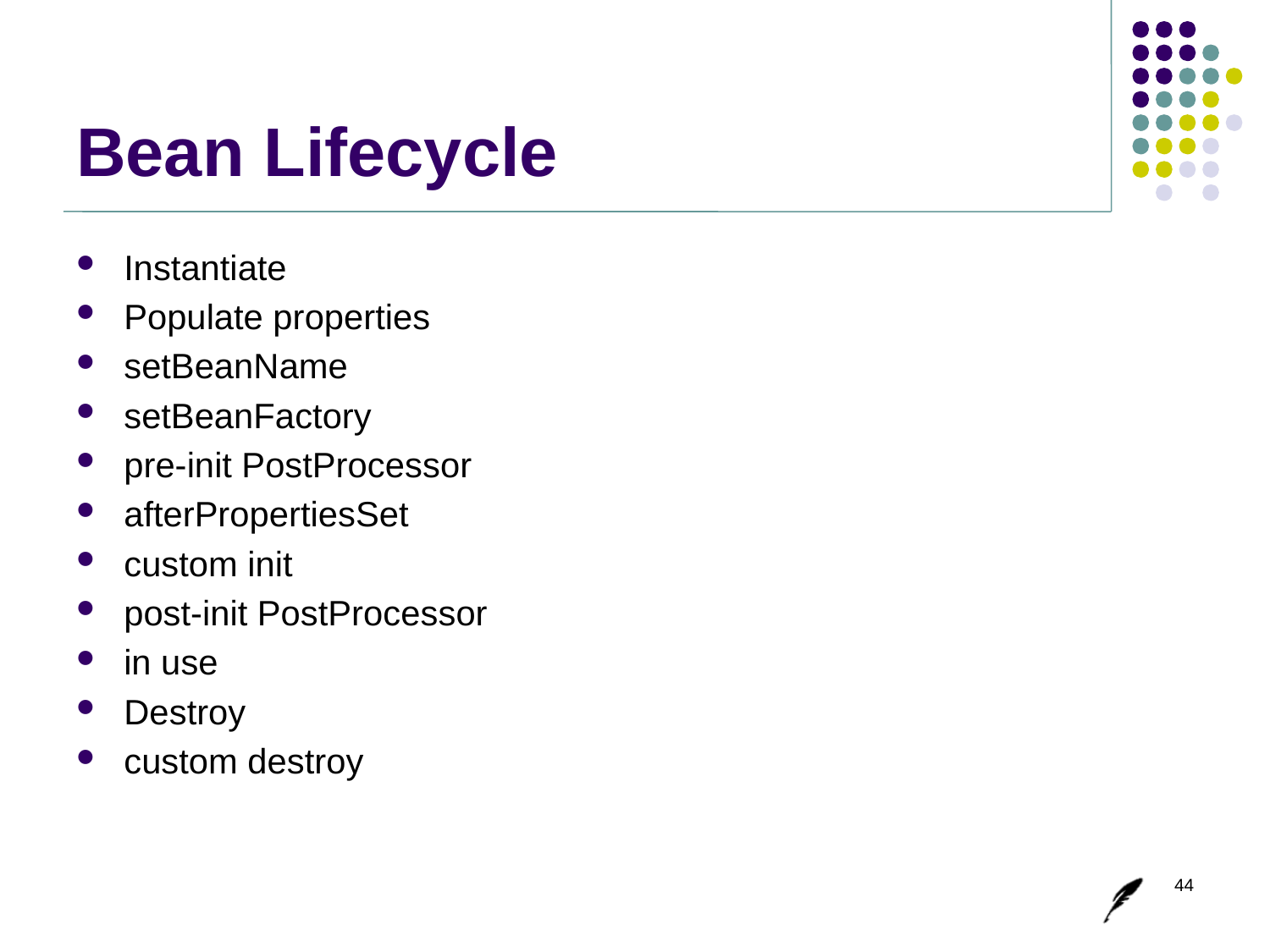

# Bean Lifecycle
Instantiate
Populate properties
setBeanName
setBeanFactory
pre-init PostProcessor
afterPropertiesSet
custom init
post-init PostProcessor
in use
Destroy
custom destroy
44